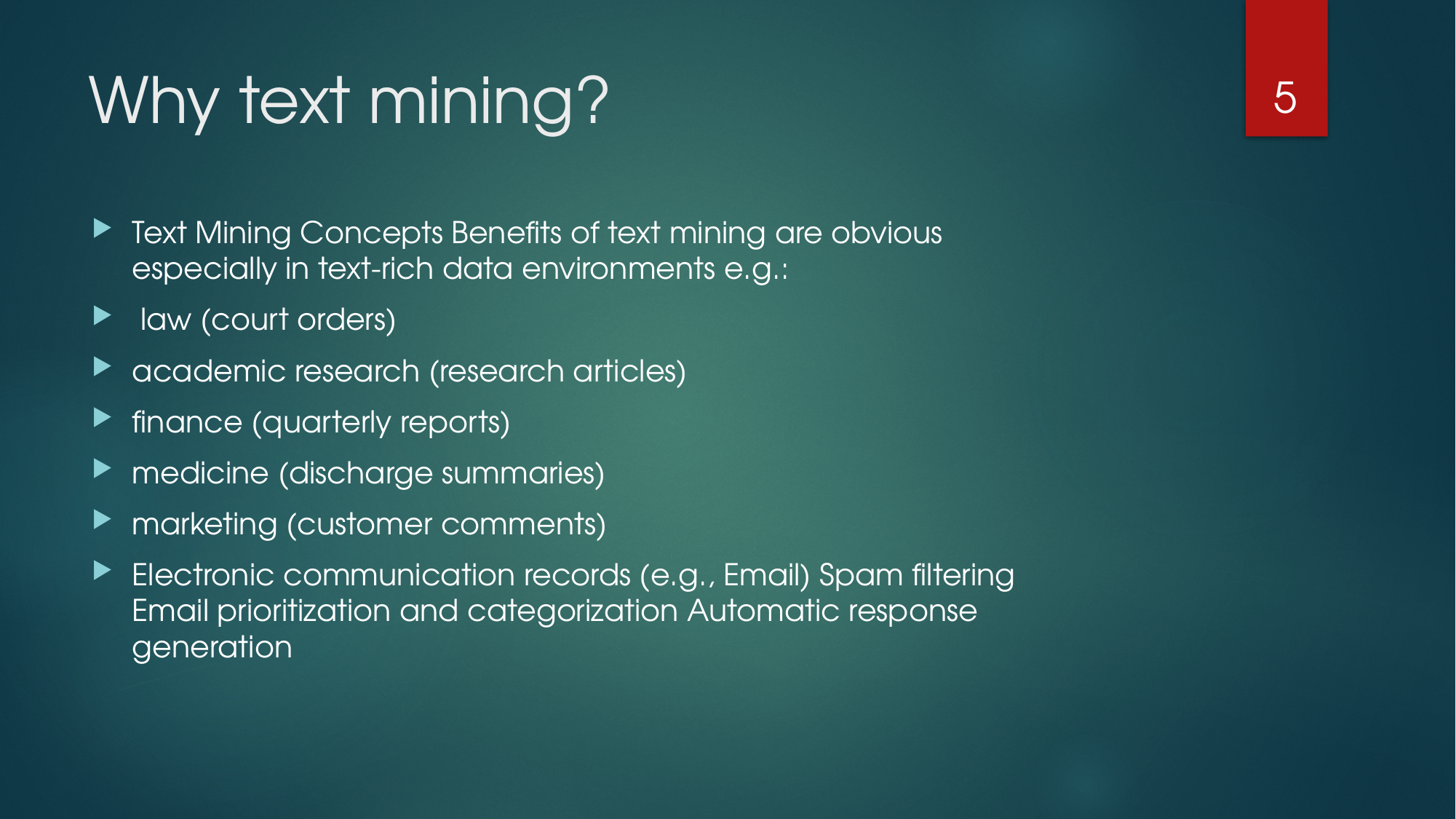

5
# Why text mining?
Text Mining Concepts Benefits of text mining are obvious especially in text-rich data environments e.g.:
 law (court orders)
academic research (research articles)
finance (quarterly reports)
medicine (discharge summaries)
marketing (customer comments)
Electronic communication records (e.g., Email) Spam filtering Email prioritization and categorization Automatic response generation